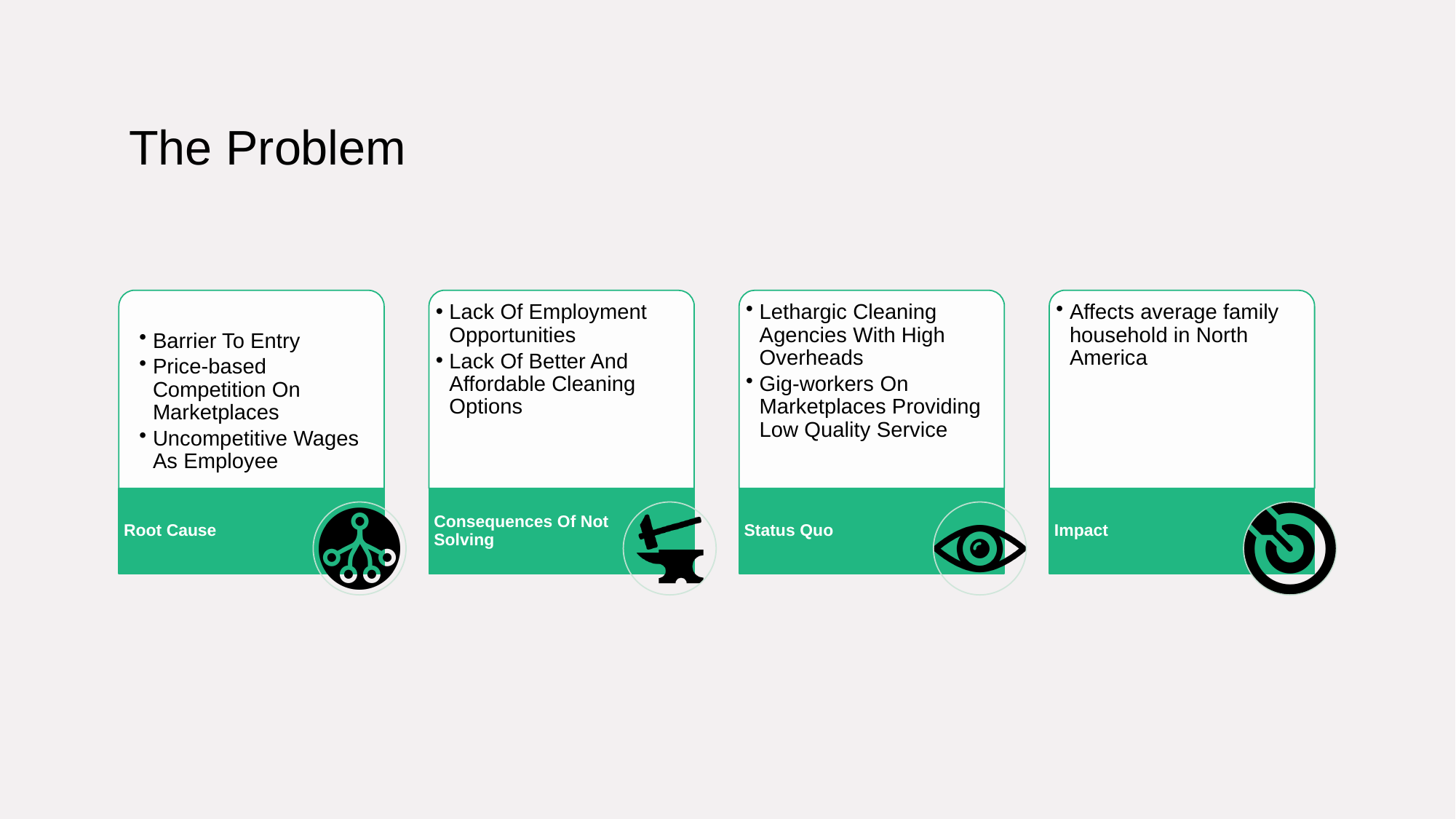

# The Problem

Barrier To Entry
Price-based Competition On Marketplaces
Uncompetitive Wages As Employee
Root Cause
Lack Of Employment Opportunities
Lack Of Better And Affordable Cleaning Options
Consequences Of Not Solving
Lethargic Cleaning Agencies With High Overheads
Gig-workers On Marketplaces Providing Low Quality Service
Status Quo
Affects average family household in North America
Impact